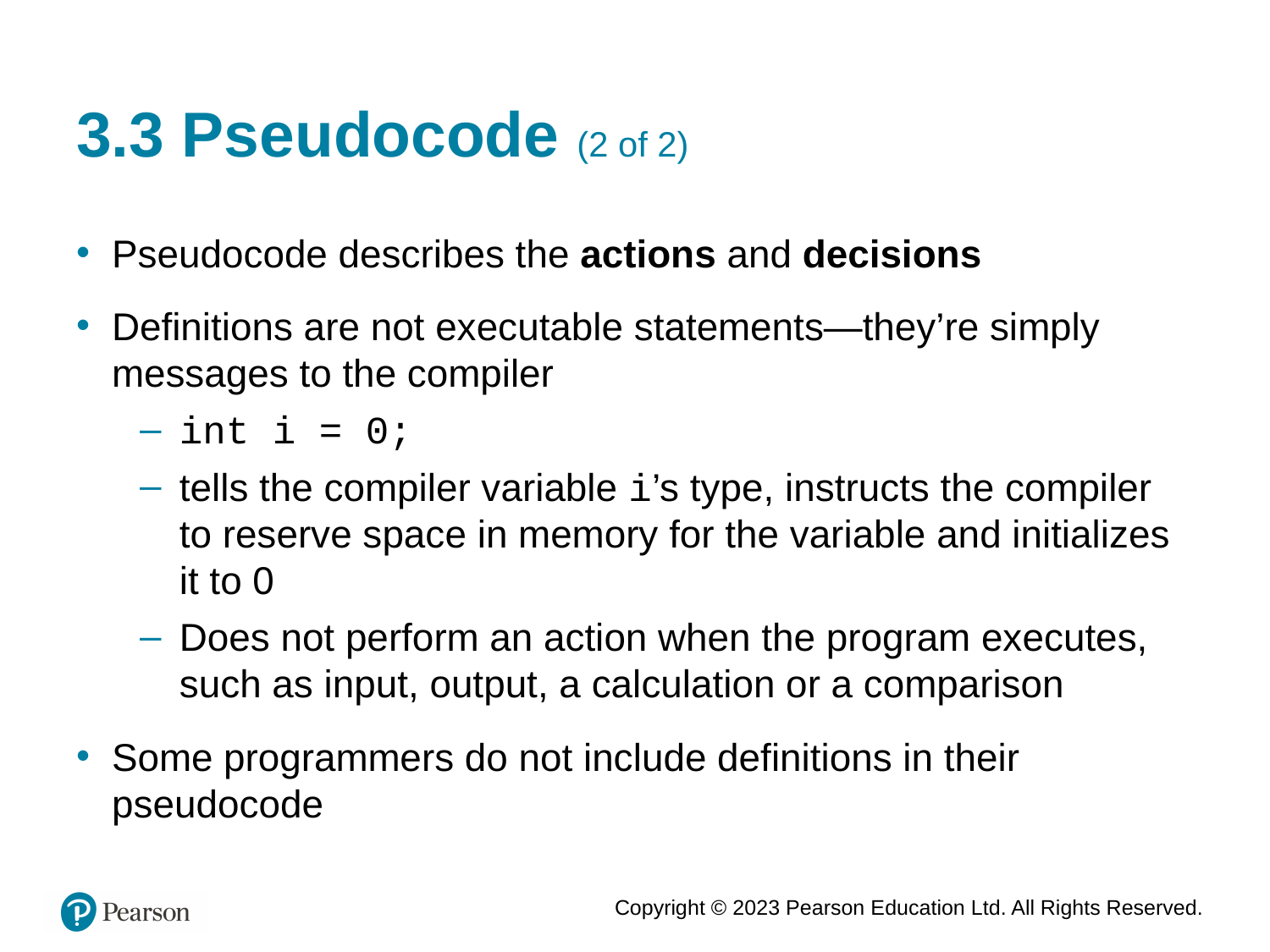

# 3.3 Pseudocode (2 of 2)
Pseudocode describes the actions and decisions
Definitions are not executable statements—they’re simply messages to the compiler
int i = 0;
tells the compiler variable i’s type, instructs the compiler to reserve space in memory for the variable and initializes it to 0
Does not perform an action when the program executes, such as input, output, a calculation or a comparison
Some programmers do not include definitions in their pseudocode